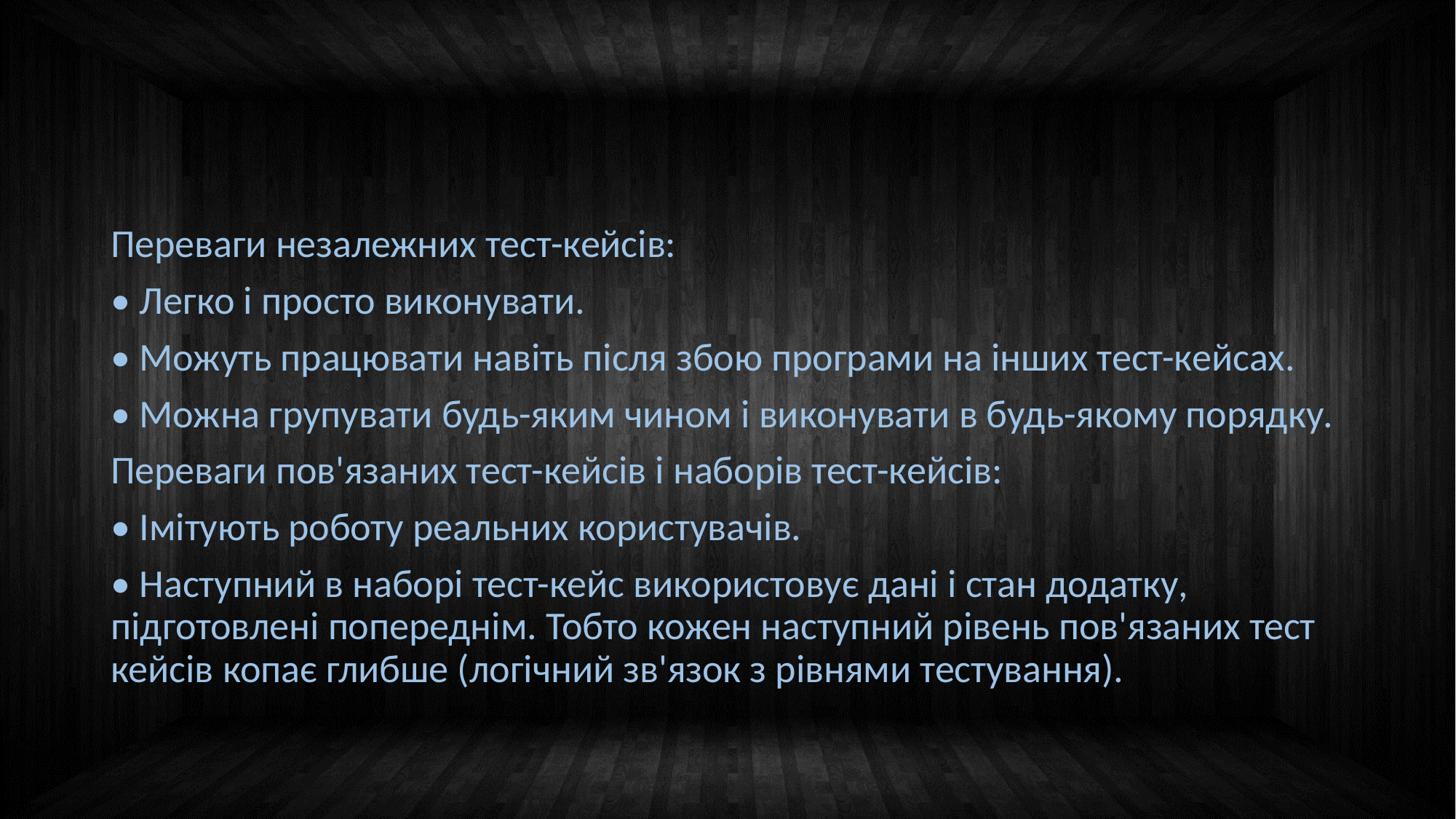

#
Переваги незалежних тест-кейсів:
• Легко і просто виконувати.
• Можуть працювати навіть після збою програми на інших тест-кейсах.
• Можна групувати будь-яким чином і виконувати в будь-якому порядку.
Переваги пов'язаних тест-кейсів і наборів тест-кейсів:
• Імітують роботу реальних користувачів.
• Наступний в наборі тест-кейс використовує дані і стан додатку, підготовлені попереднім. Тобто кожен наступний рівень пов'язаних тест кейсів копає глибше (логічний зв'язок з рівнями тестування).